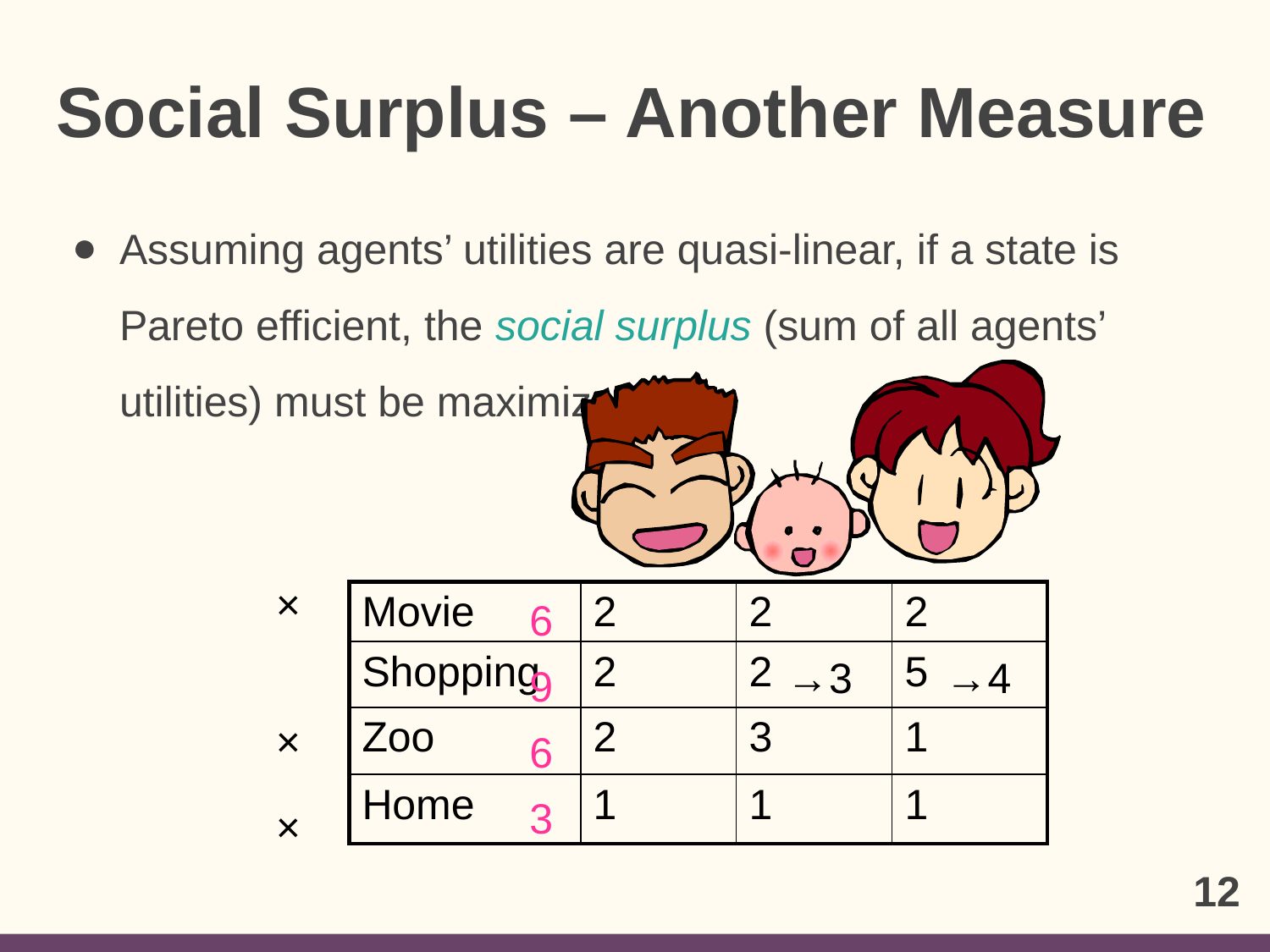

# Social Surplus – Another Measure
Assuming agents’ utilities are quasi-linear, if a state is Pareto efficient, the social surplus (sum of all agents’ utilities) must be maximized.

×
6
9
6
3
| Movie | 2 | 2 | 2 |
| --- | --- | --- | --- |
| Shopping | 2 | 2 | 5 |
| Zoo | 2 | 3 | 1 |
| Home | 1 | 1 | 1 |
→3
→4
×
×
12